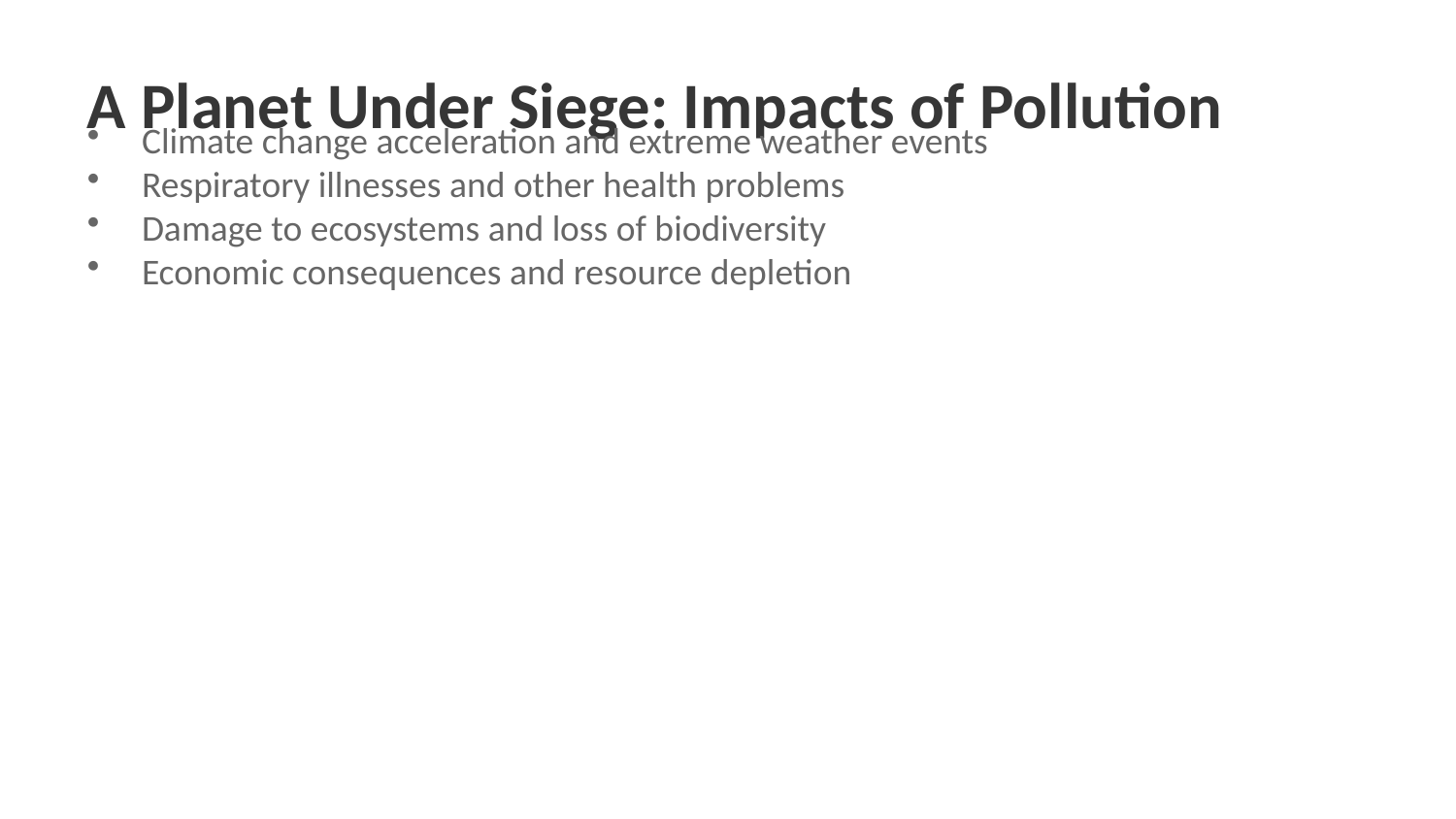

A Planet Under Siege: Impacts of Pollution
Climate change acceleration and extreme weather events
Respiratory illnesses and other health problems
Damage to ecosystems and loss of biodiversity
Economic consequences and resource depletion